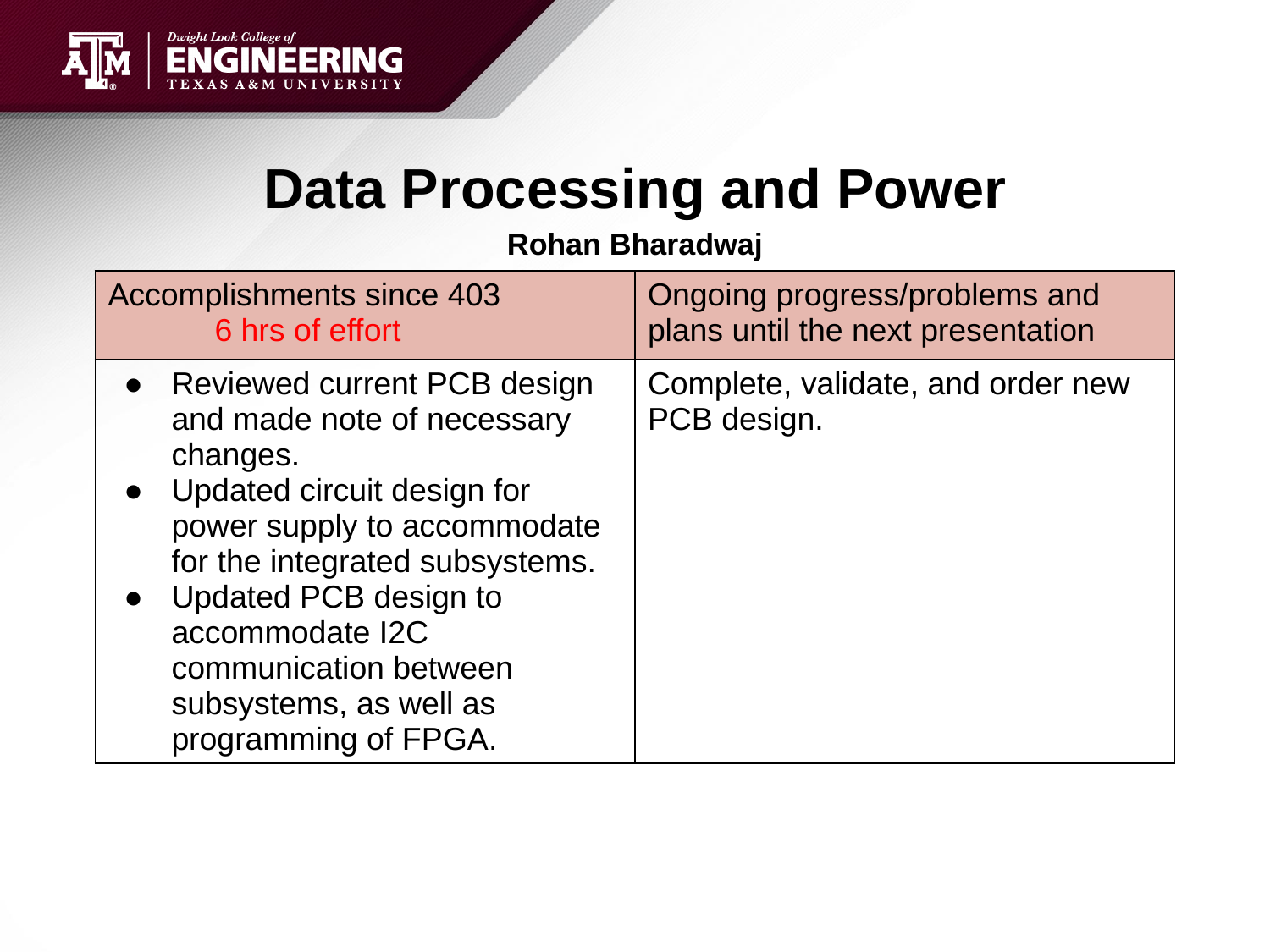

# Data Processing and Power
Rohan Bharadwaj
| Accomplishments since 403 6 hrs of effort | Ongoing progress/problems and plans until the next presentation |
| --- | --- |
| Reviewed current PCB design and made note of necessary changes. Updated circuit design for power supply to accommodate for the integrated subsystems. Updated PCB design to accommodate I2C communication between subsystems, as well as programming of FPGA. | Complete, validate, and order new PCB design. |